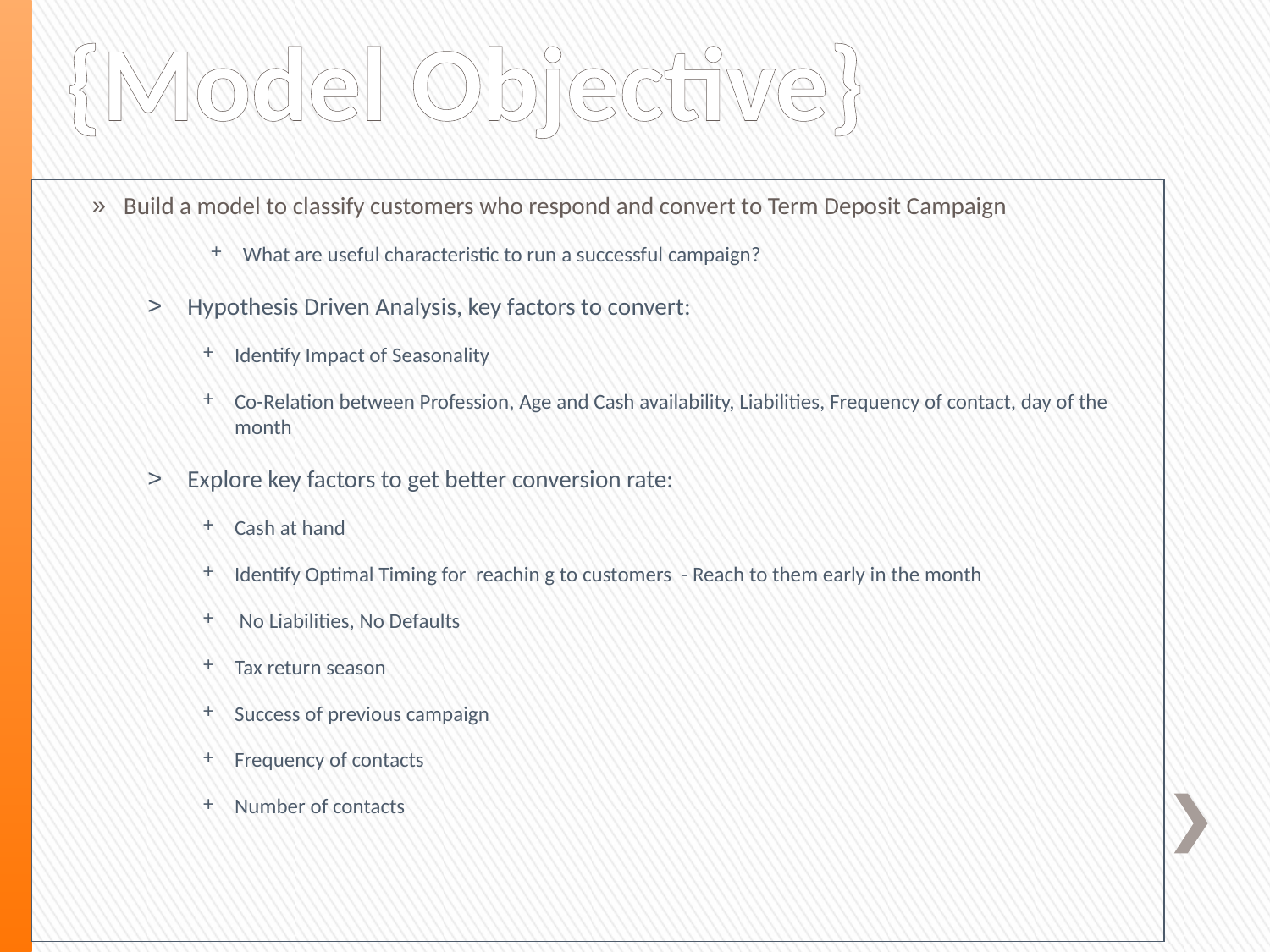

# {Model Objective}

Build a model to classify customers who respond and convert to Term Deposit Campaign
What are useful characteristic to run a successful campaign?
Hypothesis Driven Analysis, key factors to convert:
Identify Impact of Seasonality
Co-Relation between Profession, Age and Cash availability, Liabilities, Frequency of contact, day of the month
Explore key factors to get better conversion rate:
Cash at hand
Identify Optimal Timing for  reachin g to customers  - Reach to them early in the month
 No Liabilities, No Defaults
Tax return season
Success of previous campaign
Frequency of contacts
Number of contacts